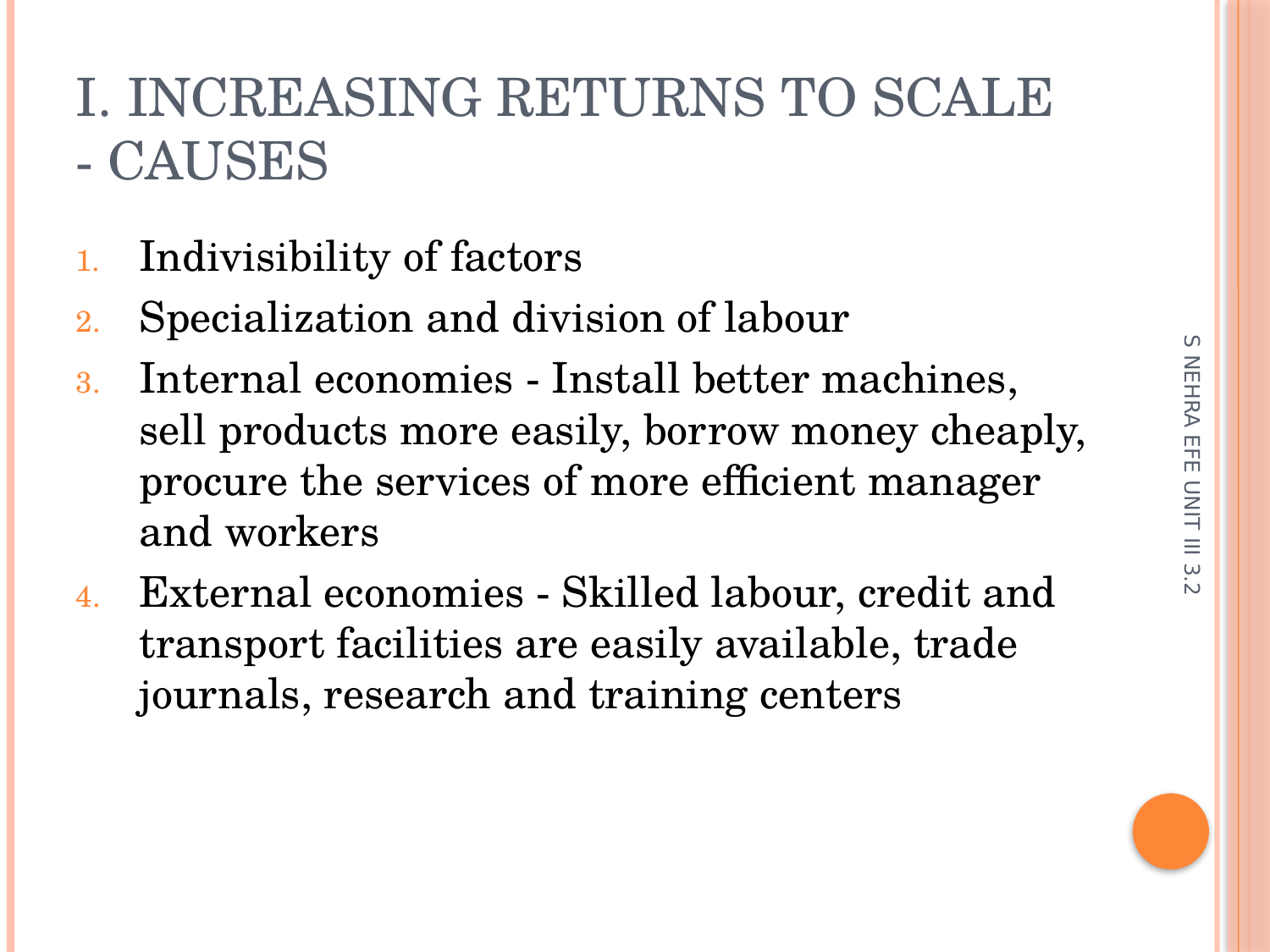

# I. Increasing Returns to Scale - Causes
Indivisibility of factors
Specialization and division of labour
Internal economies - Install better machines, sell products more easily, borrow money cheaply, procure the services of more efficient manager and workers
External economies - Skilled labour, credit and transport facilities are easily available, trade journals, research and training centers
S NEHRA EFE UNIT III 3.2